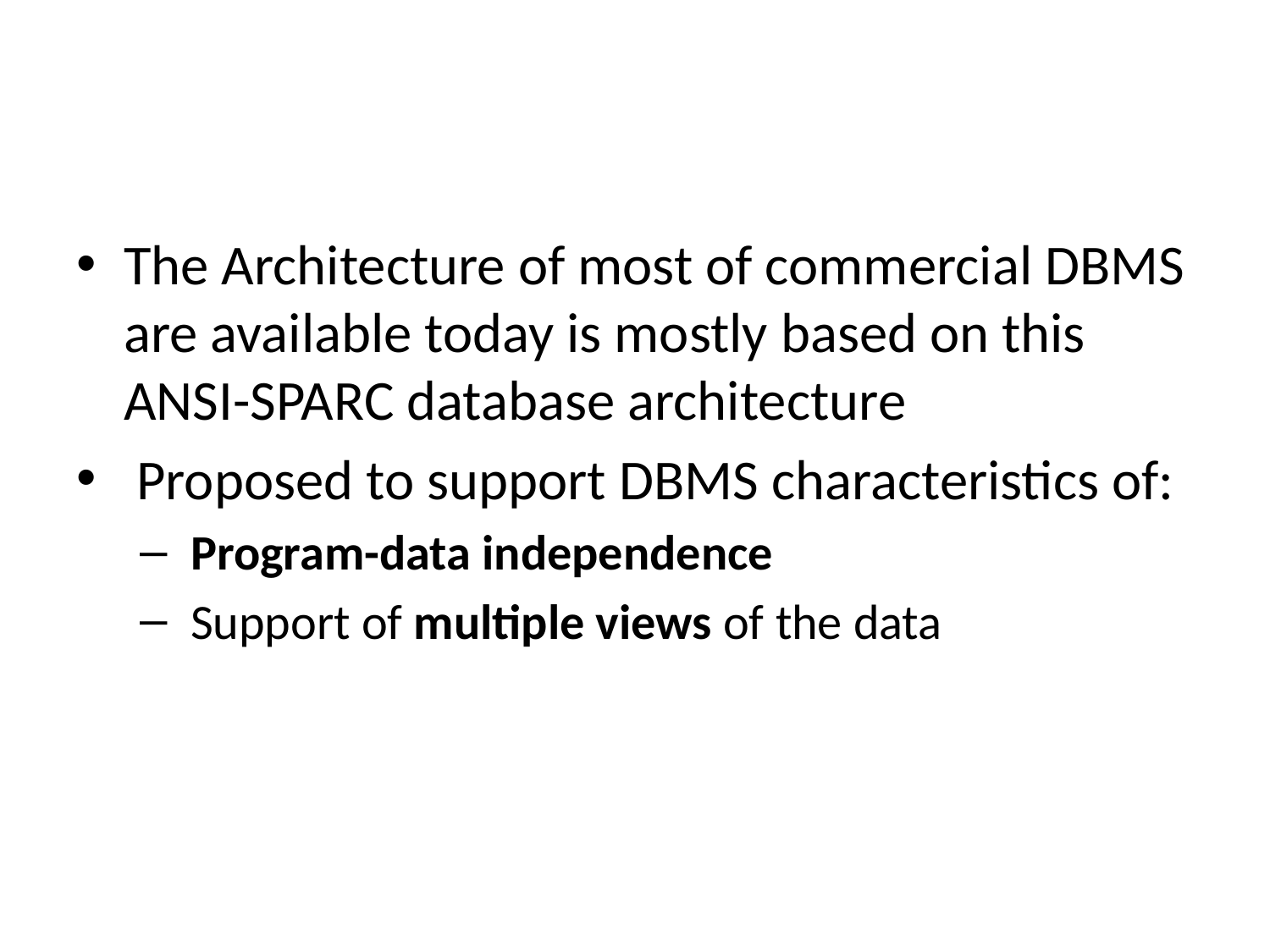

#
The Architecture of most of commercial DBMS are available today is mostly based on this ANSI-SPARC database architecture
 Proposed to support DBMS characteristics of:
 Program-data independence
 Support of multiple views of the data